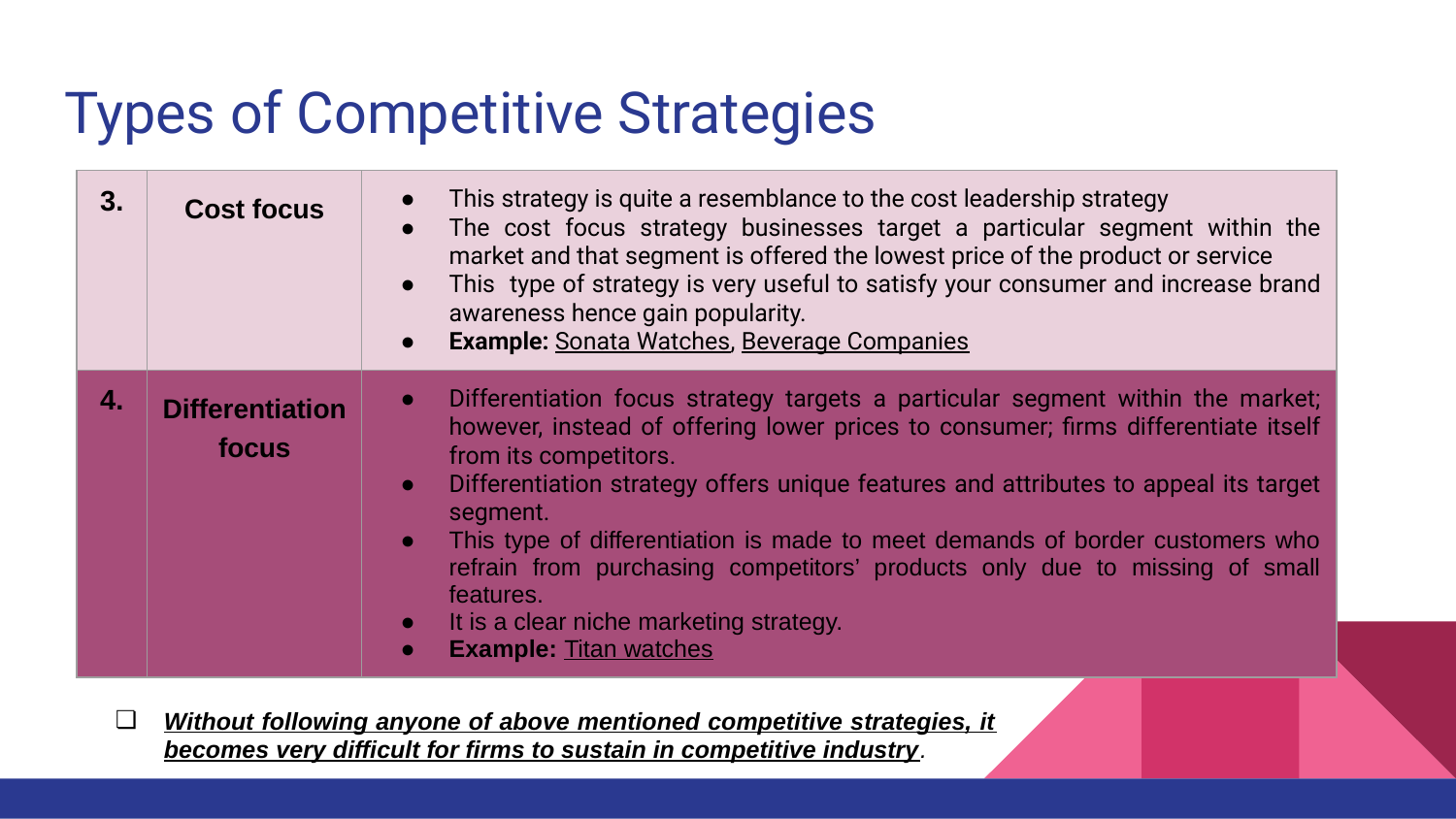

# Types of Competitive Strategies
| 3. | Cost focus | This strategy is quite a resemblance to the cost leadership strategy The cost focus strategy businesses target a particular segment within the market and that segment is offered the lowest price of the product or service This type of strategy is very useful to satisfy your consumer and increase brand awareness hence gain popularity. Example: Sonata Watches, Beverage Companies |
| --- | --- | --- |
| 4. | Differentiation focus | Differentiation focus strategy targets a particular segment within the market; however, instead of offering lower prices to consumer; firms differentiate itself from its competitors. Differentiation strategy offers unique features and attributes to appeal its target segment. This type of differentiation is made to meet demands of border customers who refrain from purchasing competitors’ products only due to missing of small features. It is a clear niche marketing strategy. Example: Titan watches |
Without following anyone of above mentioned competitive strategies, it becomes very difficult for firms to sustain in competitive industry.